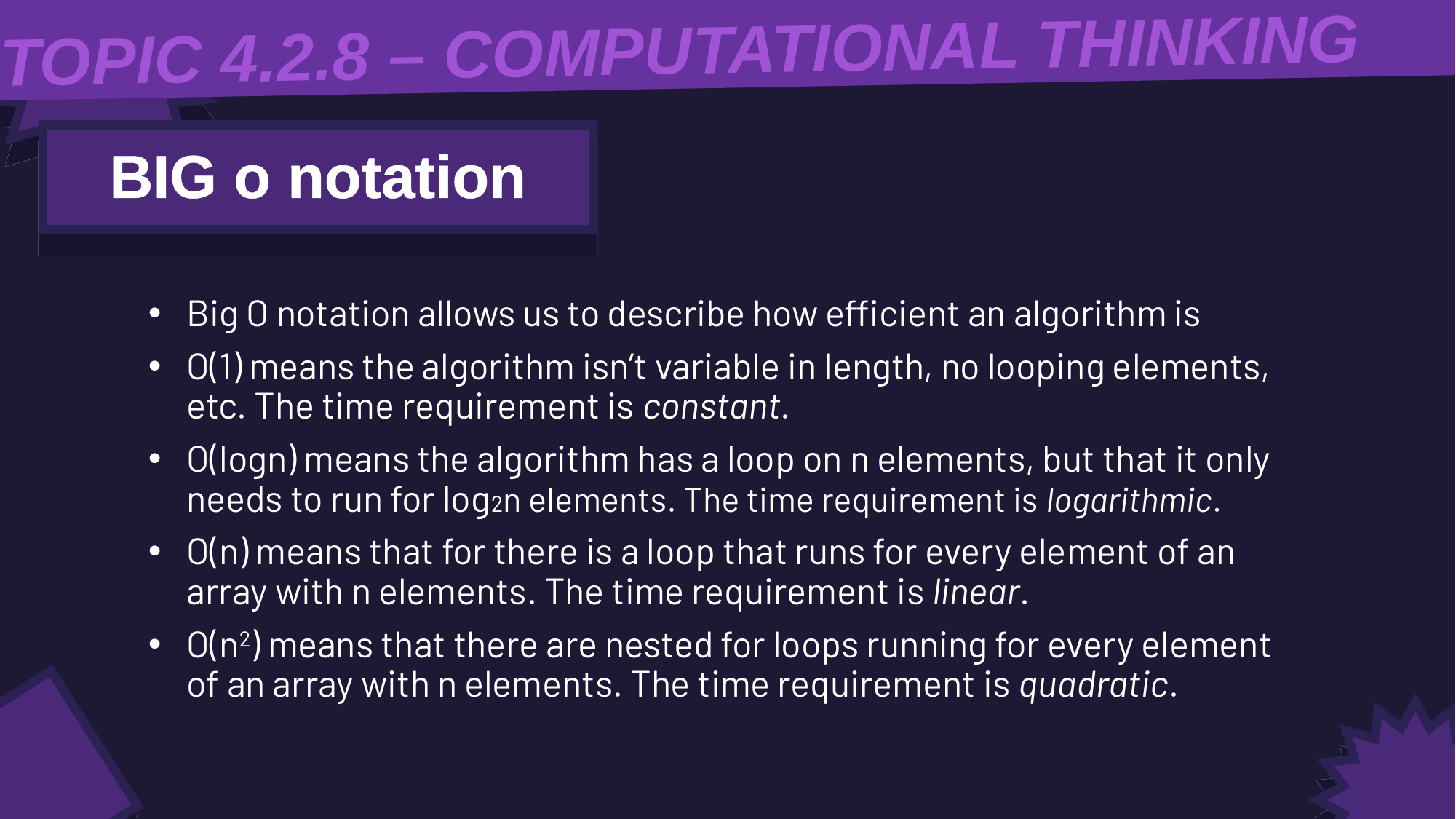

TOPIC 4.2.8 – COMPUTATIONAL THINKING

BIG o notation
Big O notation allows us to describe how efficient an algorithm is
O(1) means the algorithm isn’t variable in length, no looping elements, etc. The time requirement is constant.
O(logn) means the algorithm has a loop on n elements, but that it only needs to run for log2n elements. The time requirement is logarithmic.
O(n) means that for there is a loop that runs for every element of an array with n elements. The time requirement is linear.
O(n2) means that there are nested for loops running for every element of an array with n elements. The time requirement is quadratic.